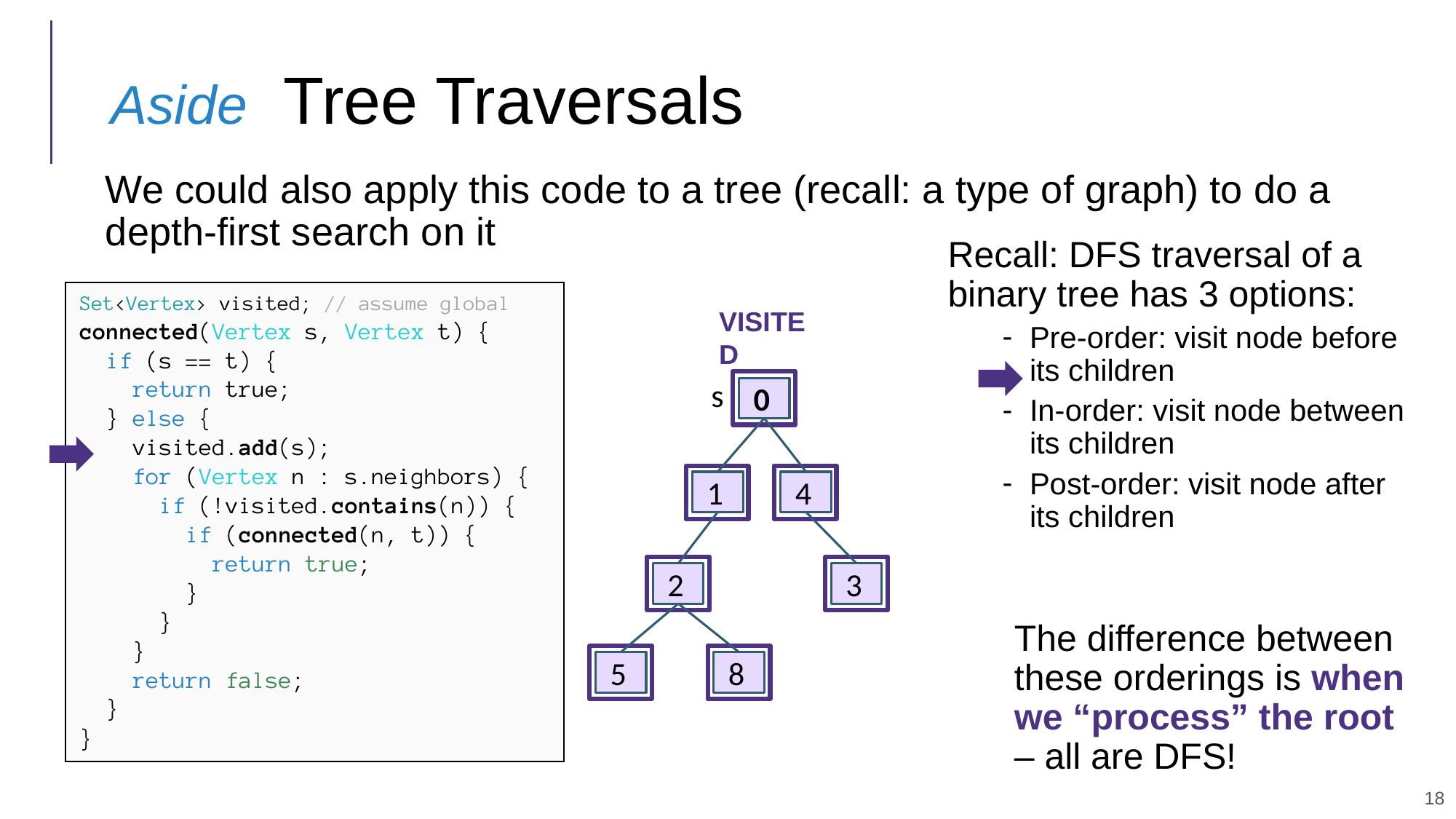

Aside  Tree Traversals
We could also apply this code to a tree (recall: a type of graph) to do a depth-first search on it
Recall: DFS traversal of a binary tree has 3 options:
Pre-order: visit node before its children
In-order: visit node between its children
Post-order: visit node after its children

Set<Vertex> visited; // assume global
connected(Vertex s, Vertex t) {
  if (s == t) {
    return true;
  } else {
    visited.add(s);
    for (Vertex n : s.neighbors) {
      if (!visited.contains(n)) {
        if (connected(n, t)) {
          return true;
        }
      }
    }
    return false;
  }
}
VISITED
s
0
1
4
2
3
5
8

The difference between these orderings is when we “process” the root – all are DFS!